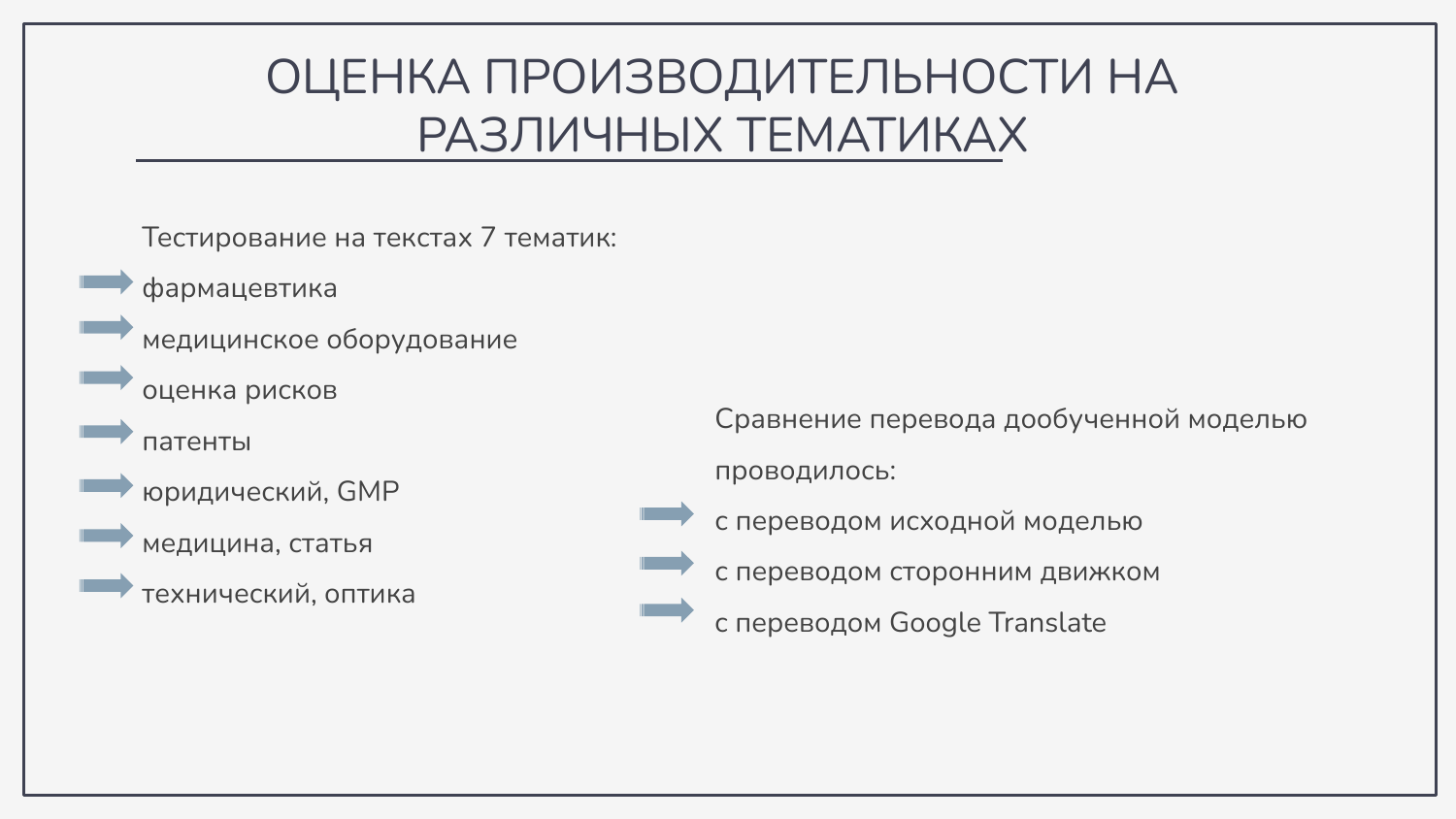

# Оценка производительности на различных тематиках

Тестирование на текстах 7 тематик:
фармацевтика
медицинское оборудование
оценка рисков
патенты
юридический, GMP
медицина, статья
технический, оптика

Метод оценки  – Direct Assessment (DA) по 5-балльной шкале

Сравнение перевода дообученной моделью
проводилось:
с переводом исходной моделью
с переводом сторонним движком
c переводом Google Translate